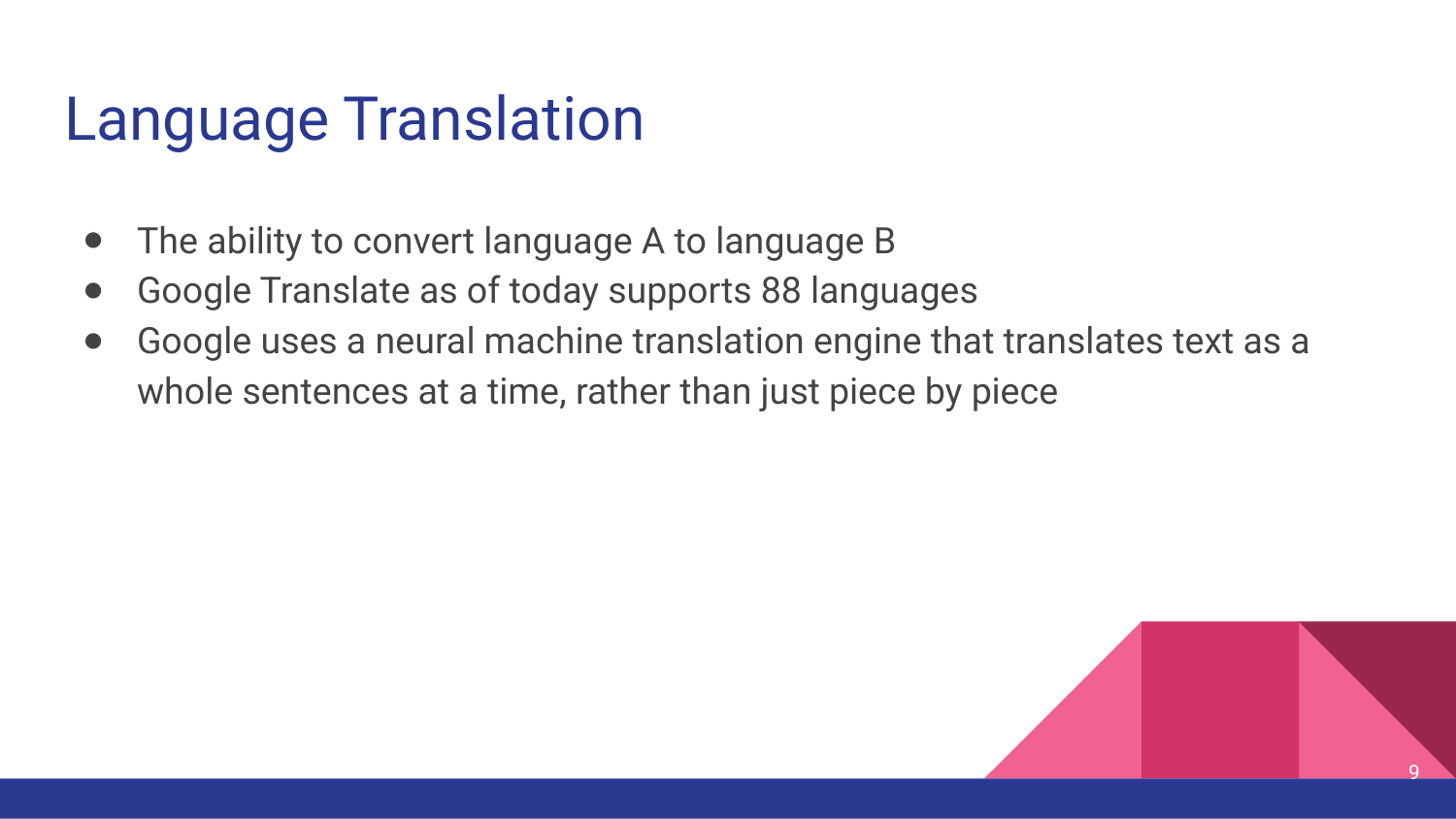

# Language Translation
The ability to convert language A to language B
Google Translate as of today supports 88 languages
Google uses a neural machine translation engine that translates text as a whole sentences at a time, rather than just piece by piece
9